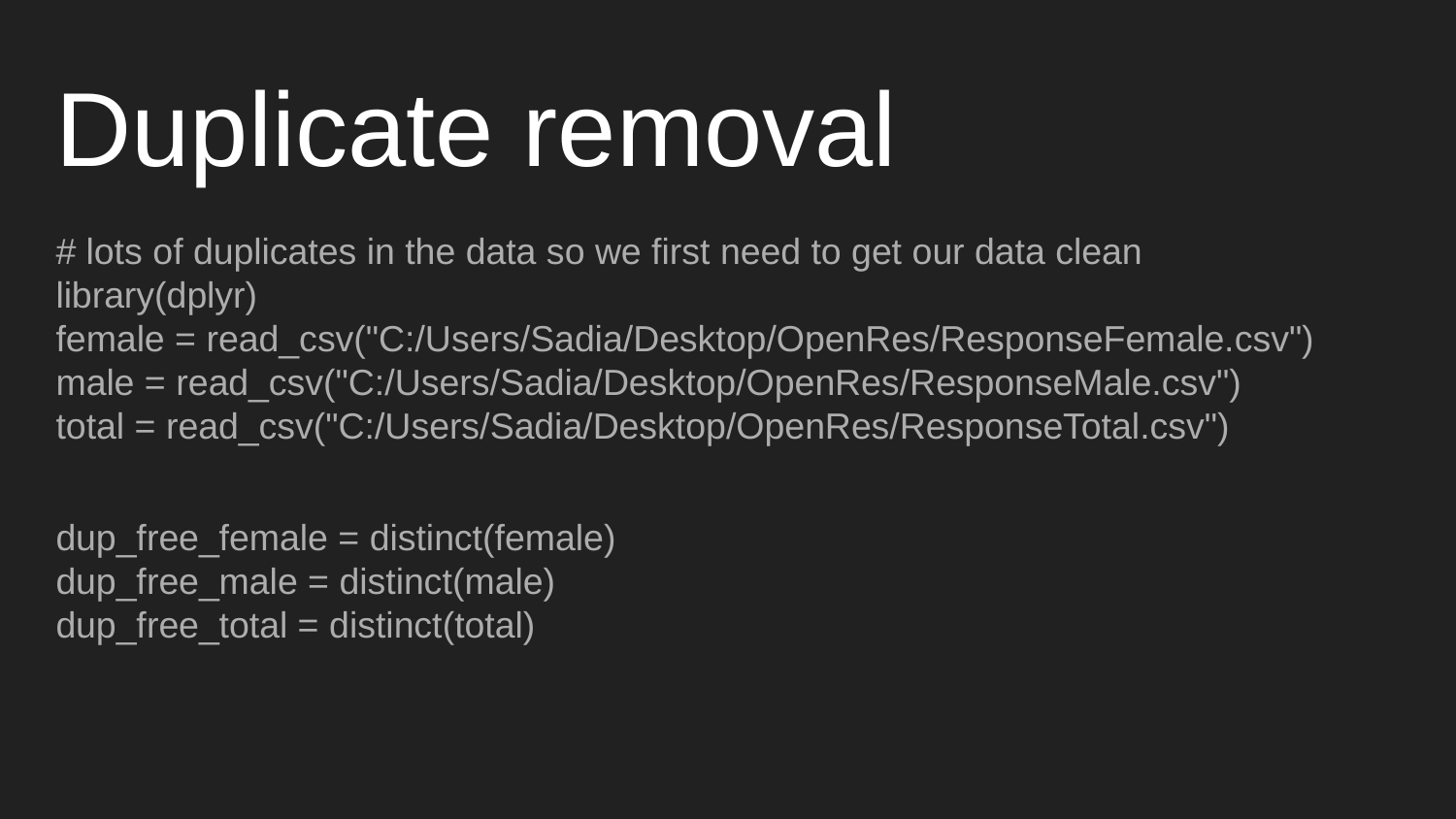

# Duplicate removal
# lots of duplicates in the data so we first need to get our data clean
library(dplyr)
female = read_csv("C:/Users/Sadia/Desktop/OpenRes/ResponseFemale.csv")
male = read_csv("C:/Users/Sadia/Desktop/OpenRes/ResponseMale.csv")
total = read_csv("C:/Users/Sadia/Desktop/OpenRes/ResponseTotal.csv")

dup_free_female = distinct(female)
dup_free_male = distinct(male)
dup_free_total = distinct(total)